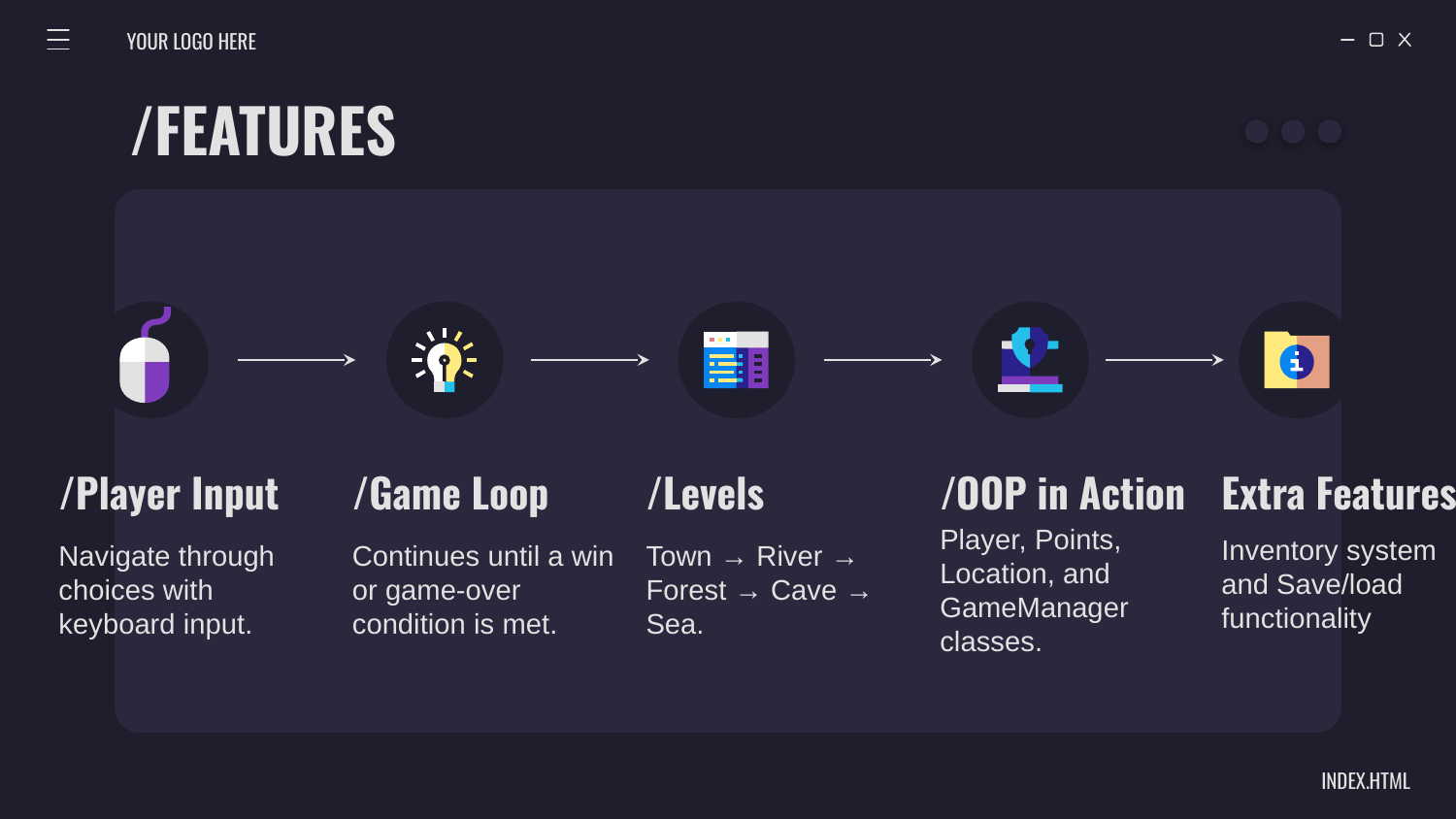

YOUR LOGO HERE

# /FEATURES

/Player Input
/Game Loop
/Levels
/OOP in Action
Extra Features
Inventory system and Save/load functionality
Navigate through choices with keyboard input.
Continues until a win or game-over condition is met.
Town → River → Forest → Cave → Sea.
Player, Points, Location, and GameManager classes.

INDEX.HTML